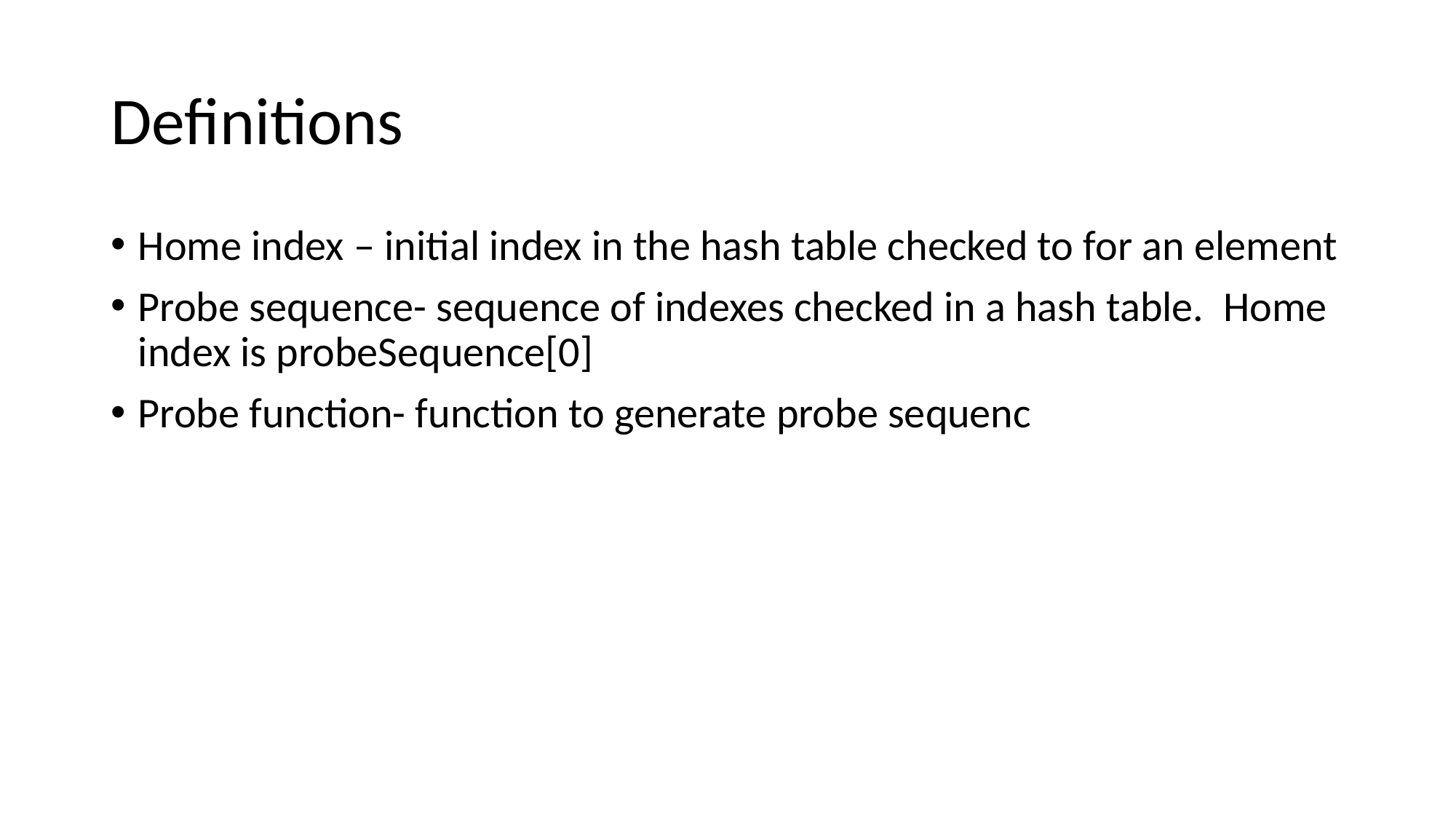

# Definitions
Home index – initial index in the hash table checked to for an element
Probe sequence- sequence of indexes checked in a hash table.  Home index is probeSequence[0]
Probe function- function to generate probe sequenc